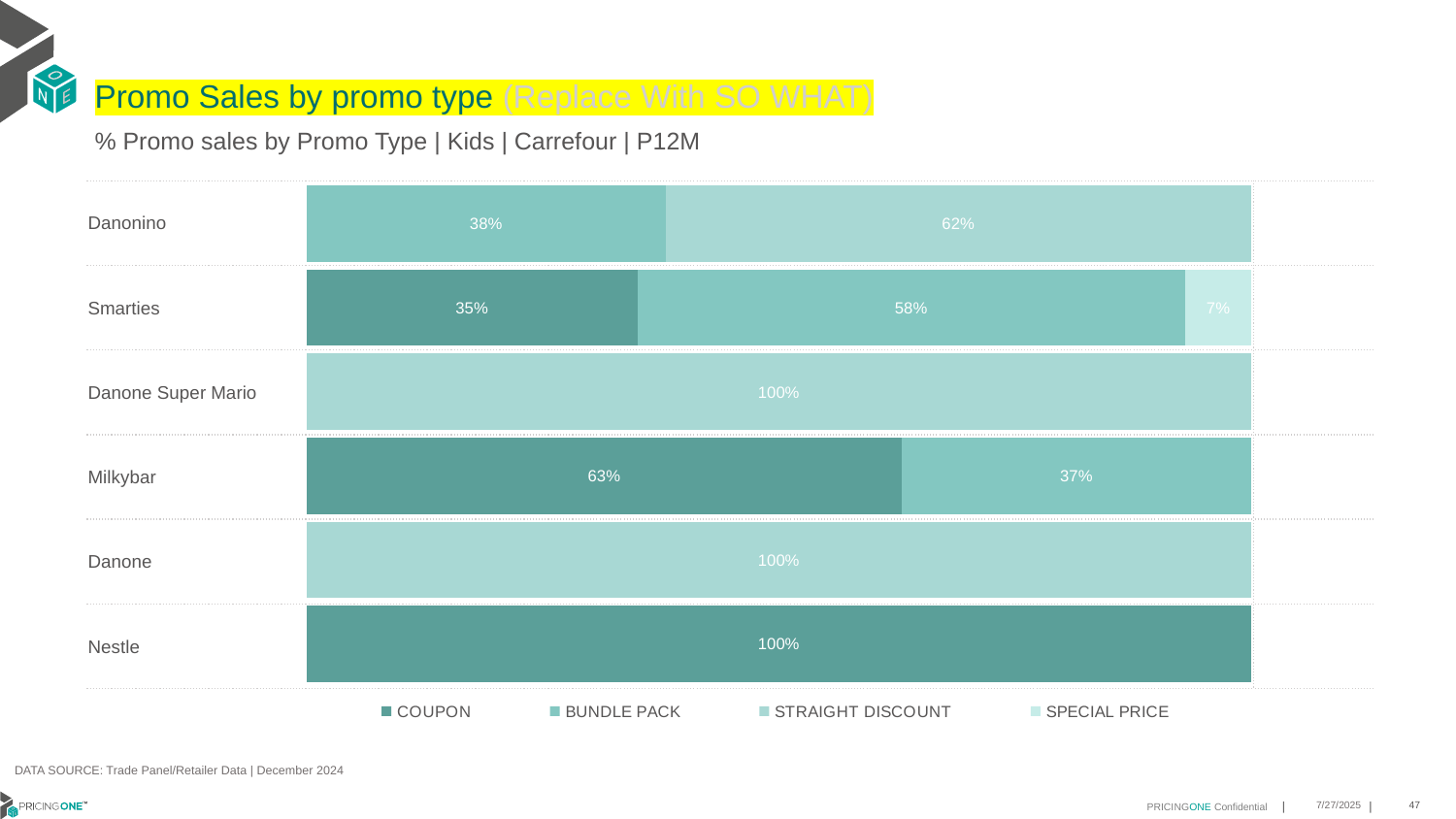

# Promo Sales by promo type (Replace With SO WHAT)
% Promo sales by Promo Type | Kids | Carrefour | P12M
| Danonino |  |
| --- | --- |
| Smarties |  |
| Danone Super Mario |  |
| Milkybar |  |
| Danone |  |
| Nestle |  |

### Chart

| Category | COUPON | BUNDLE PACK | STRAIGHT DISCOUNT | SPECIAL PRICE |
|---|---|---|---|---|
| Danonino | None | 0.38 | 0.62 | None |
| Smarties | 0.35 | 0.58 | None | 0.07 |
| Danone Super Mario | None | None | 1.0 | None |
| Milkybar | 0.63 | 0.37 | None | None |
| Danone | None | None | 1.0 | None |
| Nestle | 1.0 | None | None | None |
DATA SOURCE: Trade Panel/Retailer Data | December 2024

7/27/2025
47